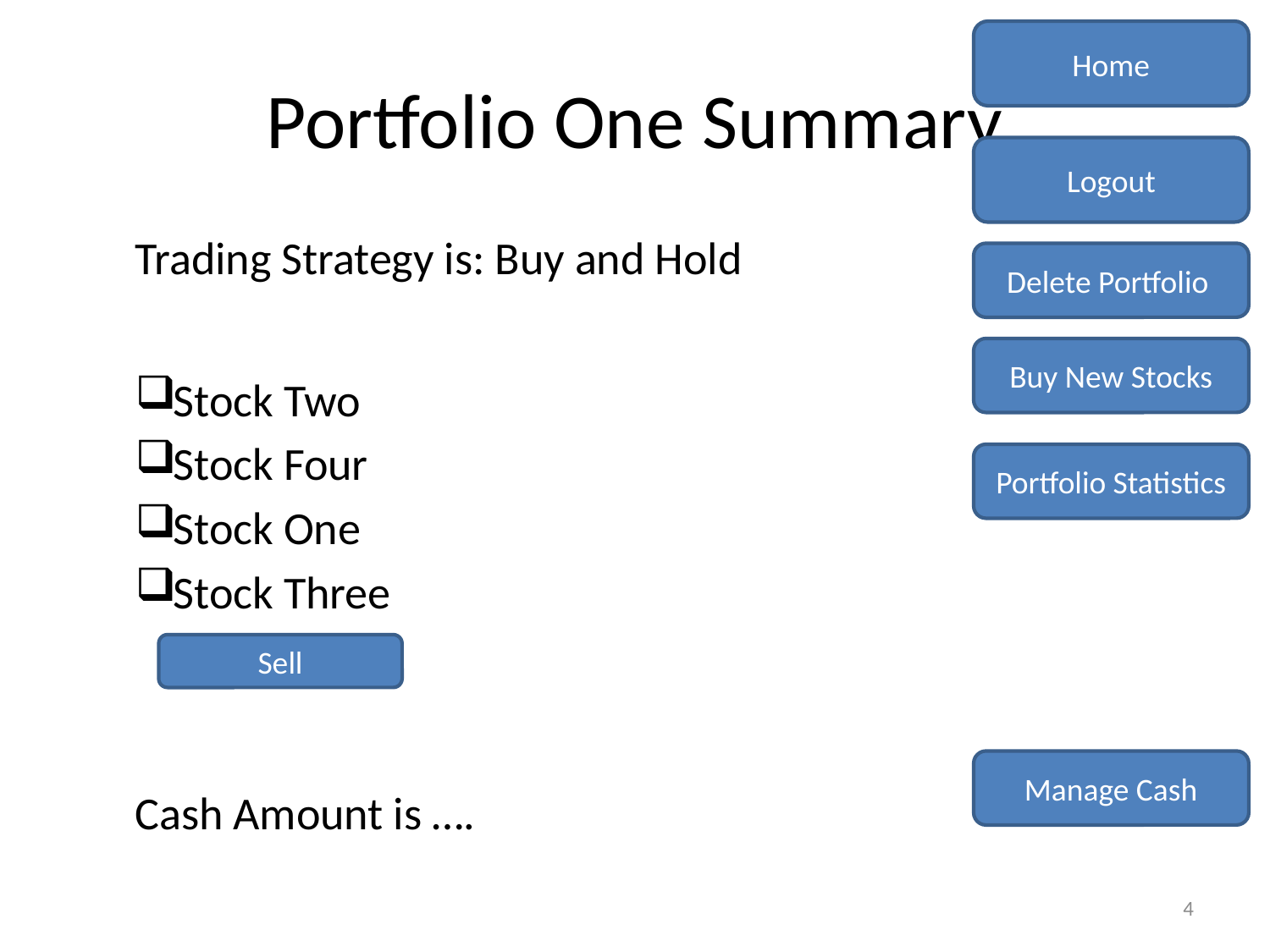

Home
# Portfolio One Summary
Logout
Trading Strategy is: Buy and Hold

Stock Two
Stock Four
Stock One
Stock Three

Cash Amount is ….

Delete Portfolio
Buy New Stocks
Portfolio Statistics
Sell
Manage Cash
4